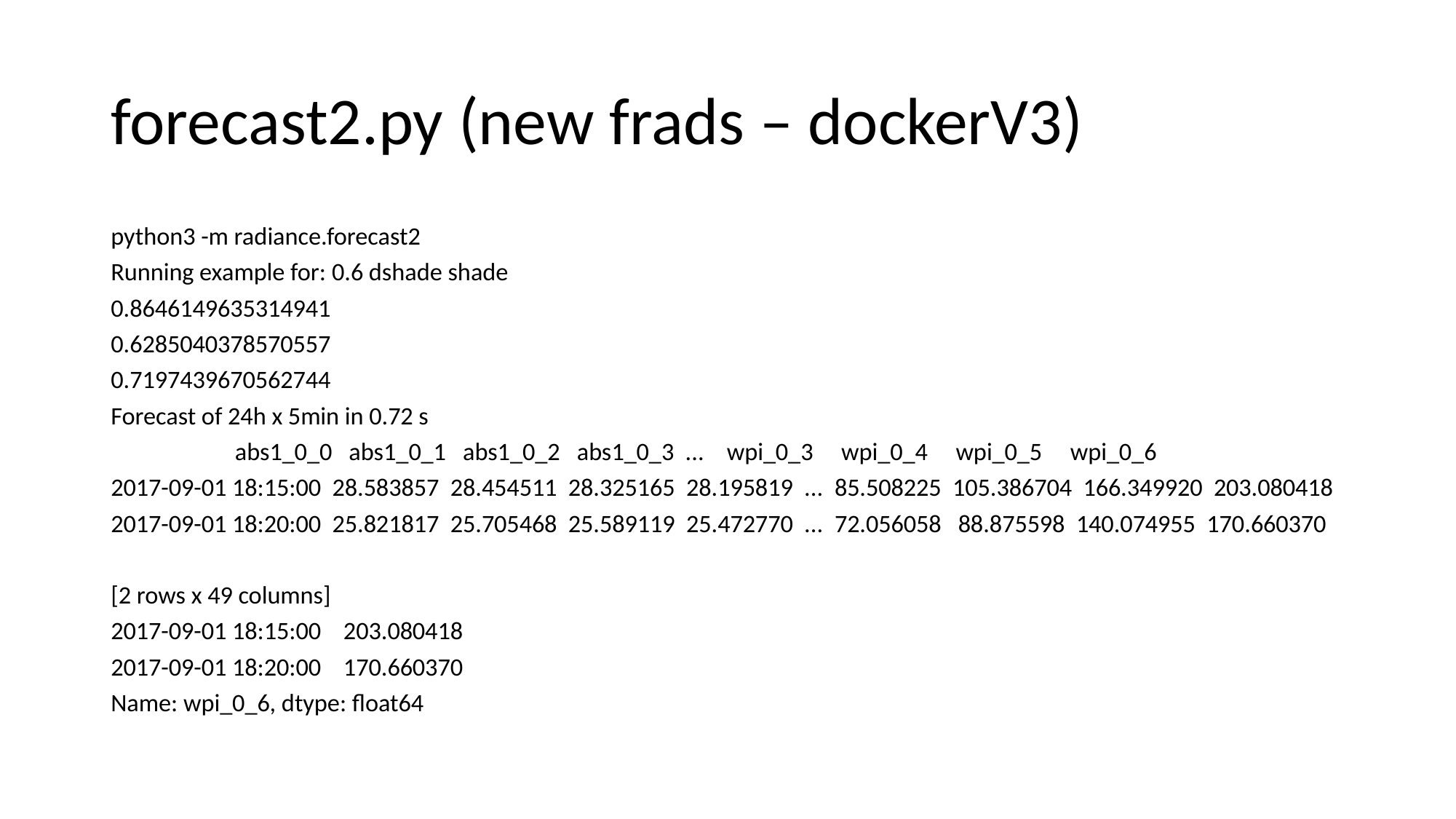

# forecast2.py (new frads – dockerV3)
python3 -m radiance.forecast2
Running example for: 0.6 dshade shade
0.8646149635314941
0.6285040378570557
0.7197439670562744
Forecast of 24h x 5min in 0.72 s
                      abs1_0_0   abs1_0_1   abs1_0_2   abs1_0_3  ...    wpi_0_3     wpi_0_4     wpi_0_5     wpi_0_6
2017-09-01 18:15:00  28.583857  28.454511  28.325165  28.195819  ...  85.508225  105.386704  166.349920  203.080418
2017-09-01 18:20:00  25.821817  25.705468  25.589119  25.472770  ...  72.056058   88.875598  140.074955  170.660370

[2 rows x 49 columns]
2017-09-01 18:15:00    203.080418
2017-09-01 18:20:00    170.660370
Name: wpi_0_6, dtype: float64